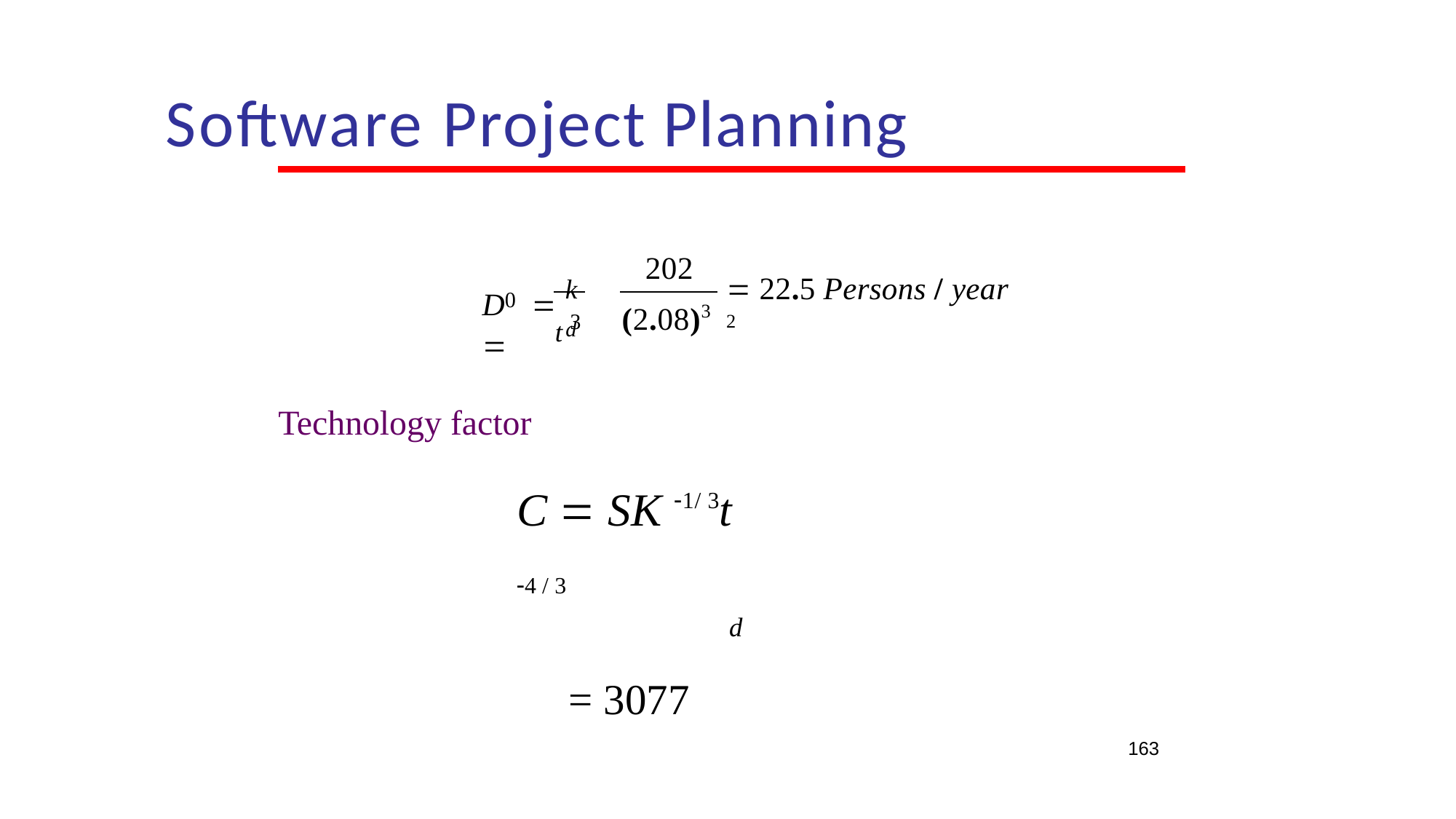

# Software Project Planning

202
D	=	k	=
= 22.5 Persons / year 2
t 3
0

(2.08)3
d
Technology factor

C = SK −1/ 3t	−4 / 3
d

= 3077
163